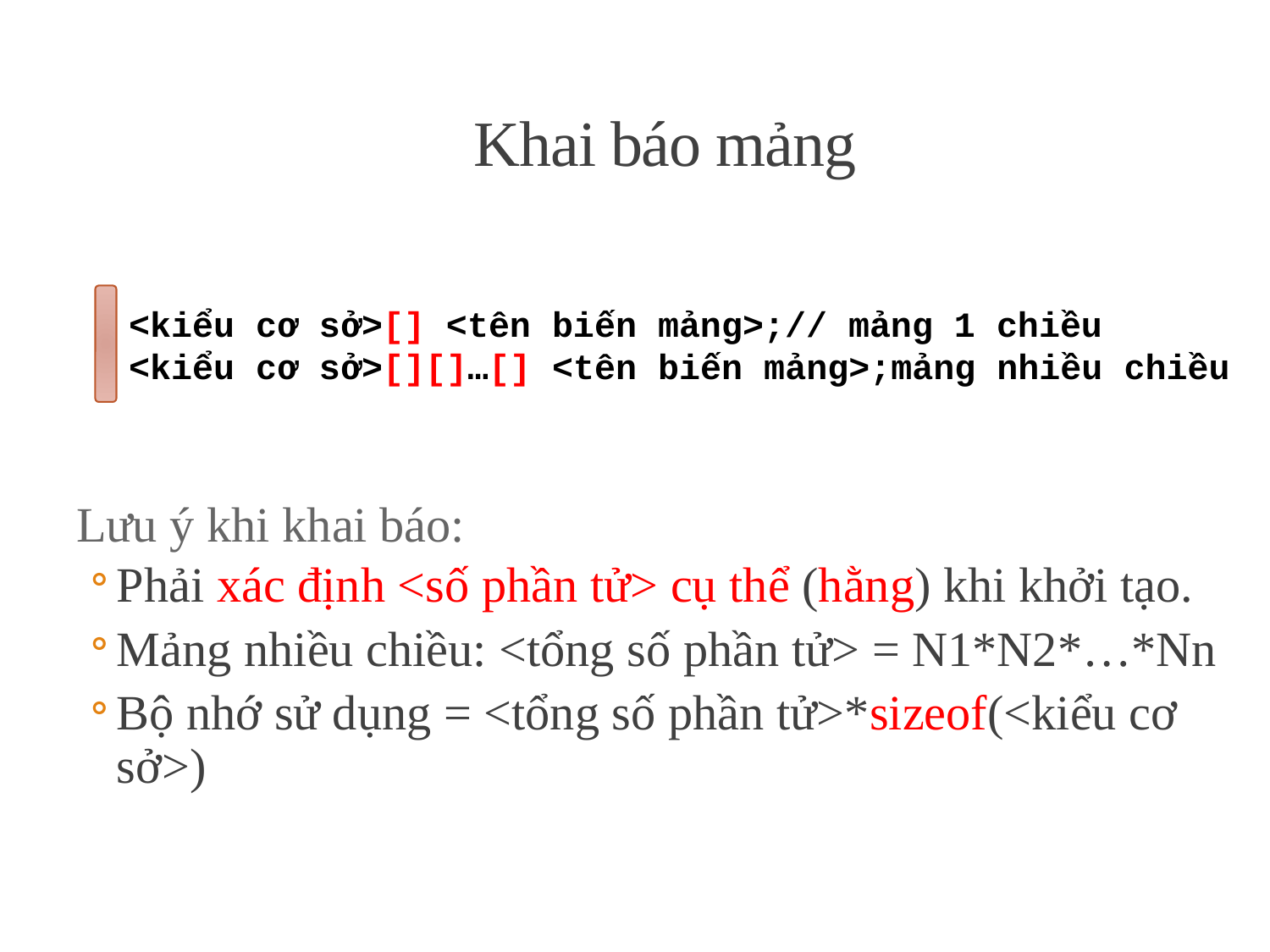

# Khai báo mảng

Lưu ý khi khai báo:
Phải xác định <số phần tử> cụ thể (hằng) khi khởi tạo.
Mảng nhiều chiều: <tổng số phần tử> = N1*N2*…*Nn
Bộ nhớ sử dụng = <tổng số phần tử>*sizeof(<kiểu cơ sở>)

<kiểu cơ sở>[] <tên biến mảng>;// mảng 1 chiều
<kiểu cơ sở>[][]…[] <tên biến mảng>;mảng nhiều chiều
MẢNG